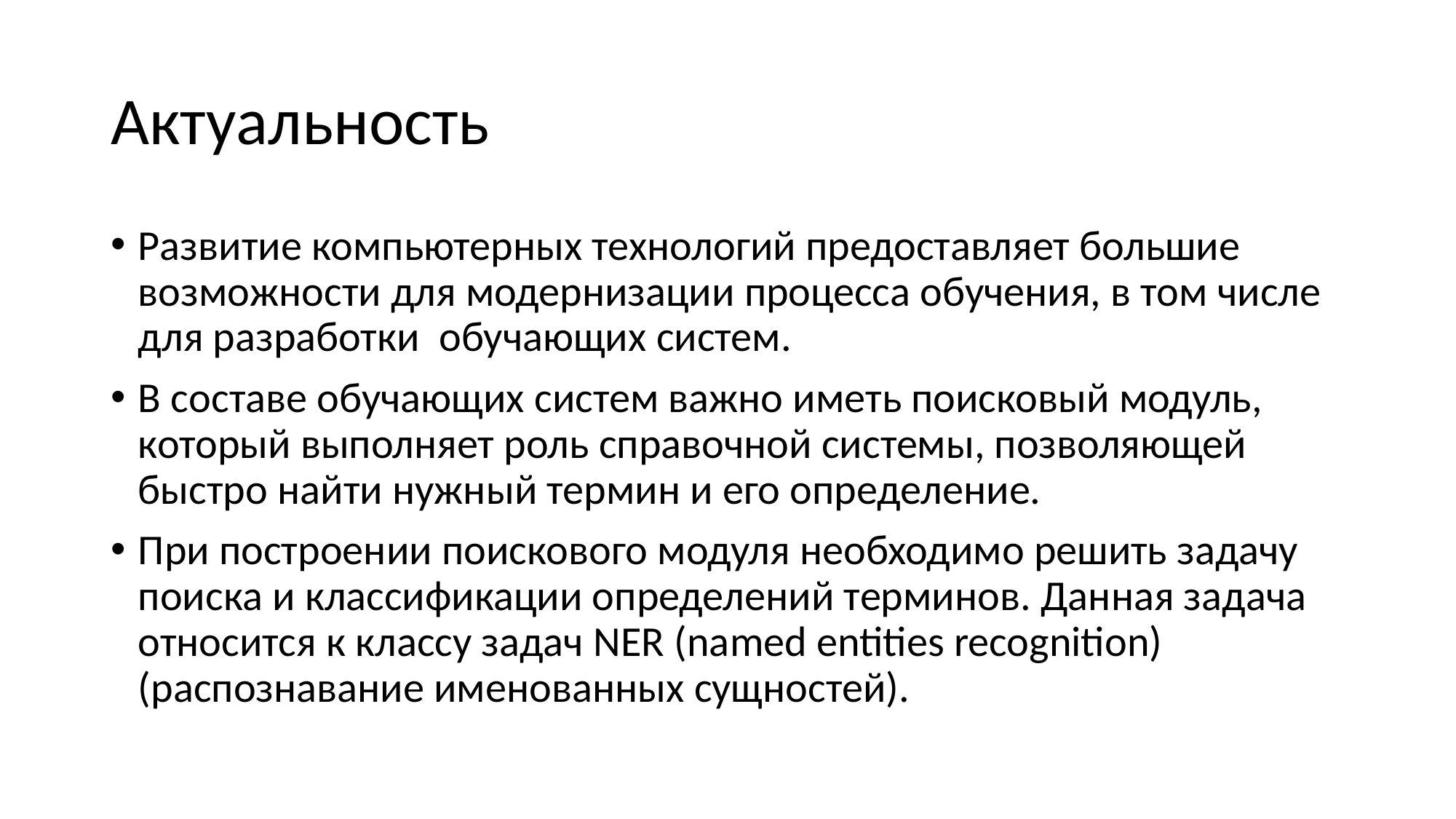

# Актуальность
Развитие компьютерных технологий предоставляет большие возможности для модернизации процесса обучения, в том числе для разработки  обучающих систем.
В составе обучающих систем важно иметь поисковый модуль, который выполняет роль справочной системы, позволяющей быстро найти нужный термин и его определение.
При построении поискового модуля необходимо решить задачу поиска и классификации определений терминов. Данная задача относится к классу задач NER (named entities recognition) (распознавание именованных сущностей).